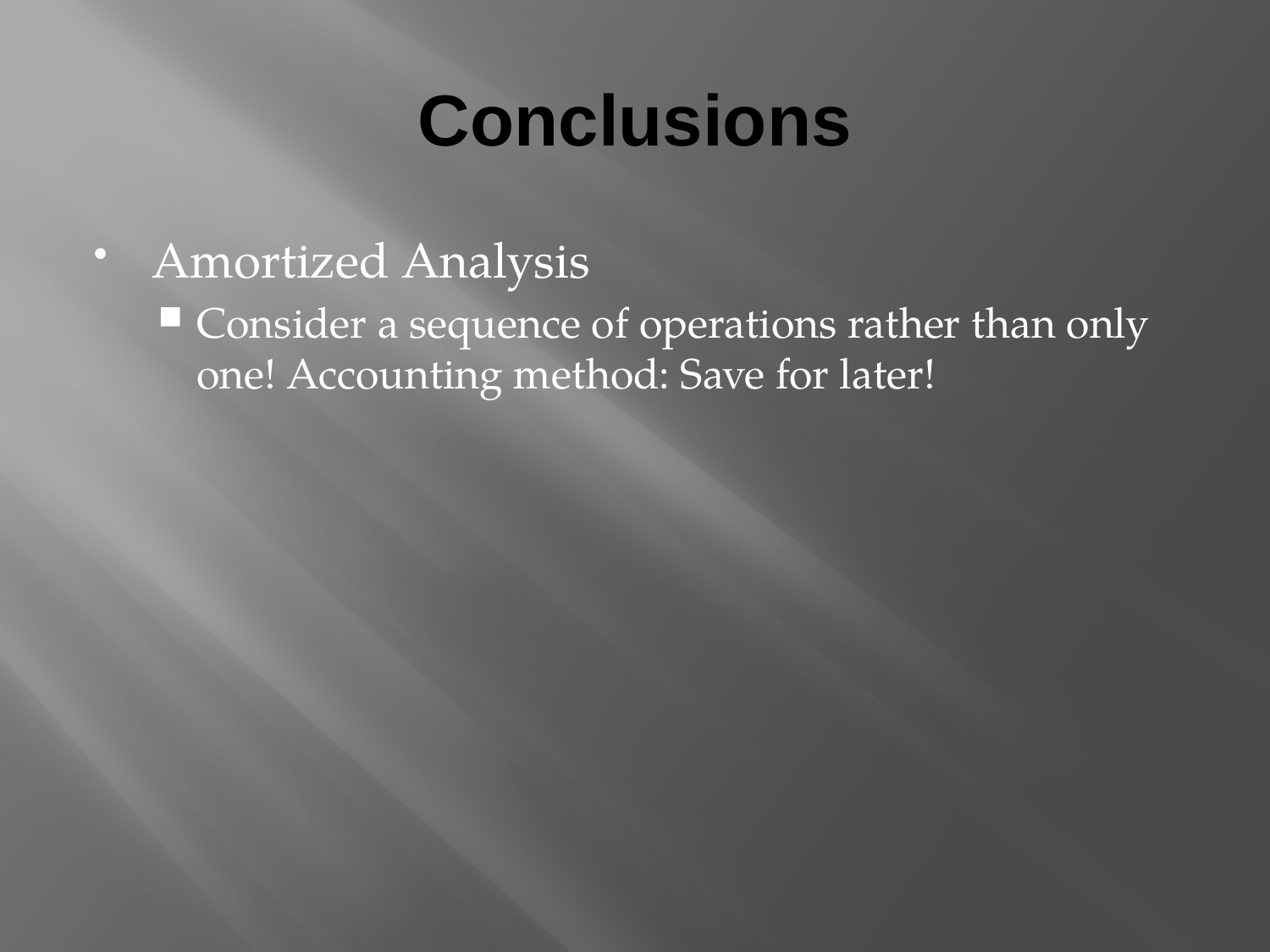

# Conclusions
Amortized Analysis
Consider a sequence of operations rather than only one! Accounting method: Save for later!